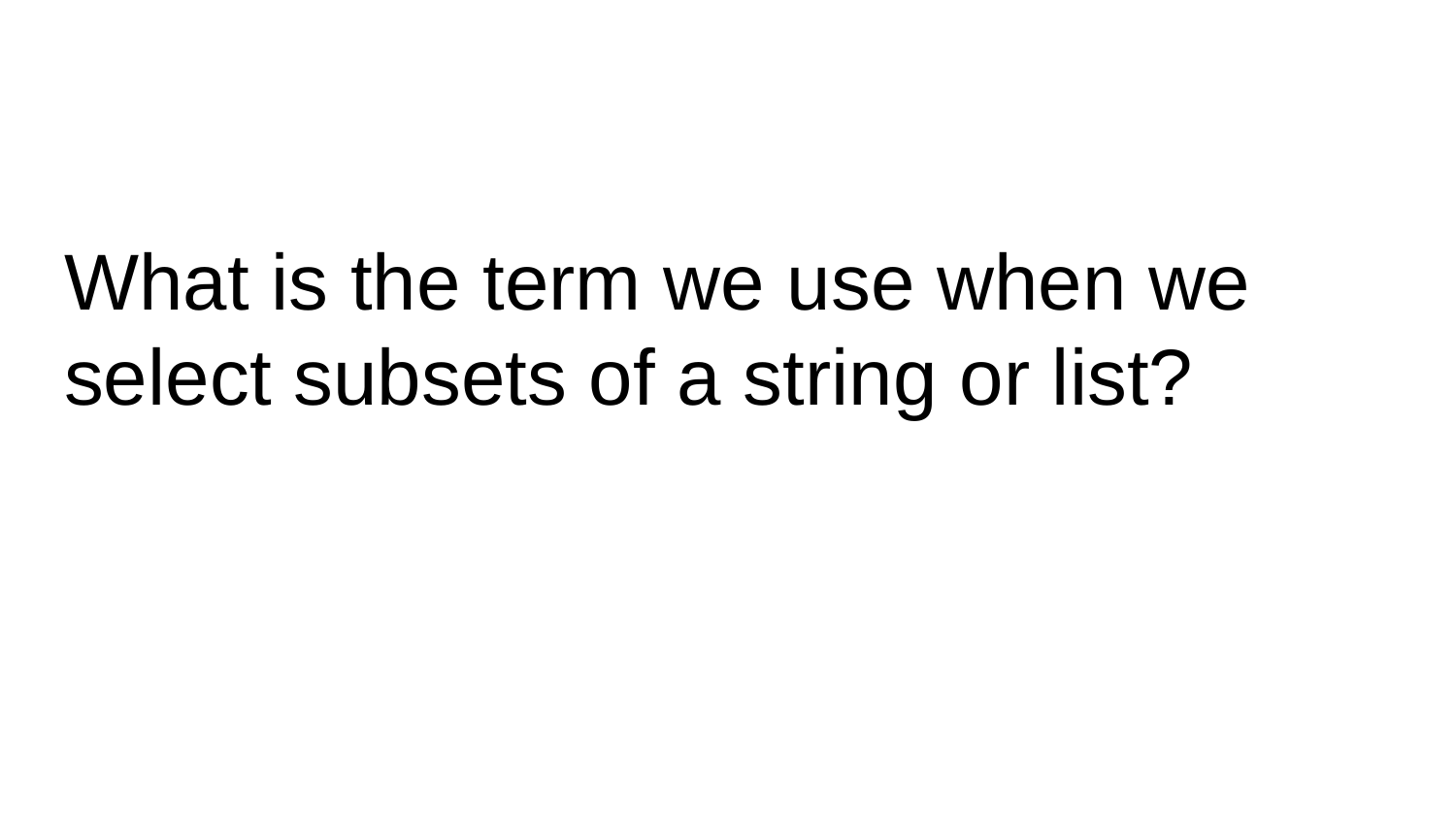

# What is the term we use when we select subsets of a string or list?